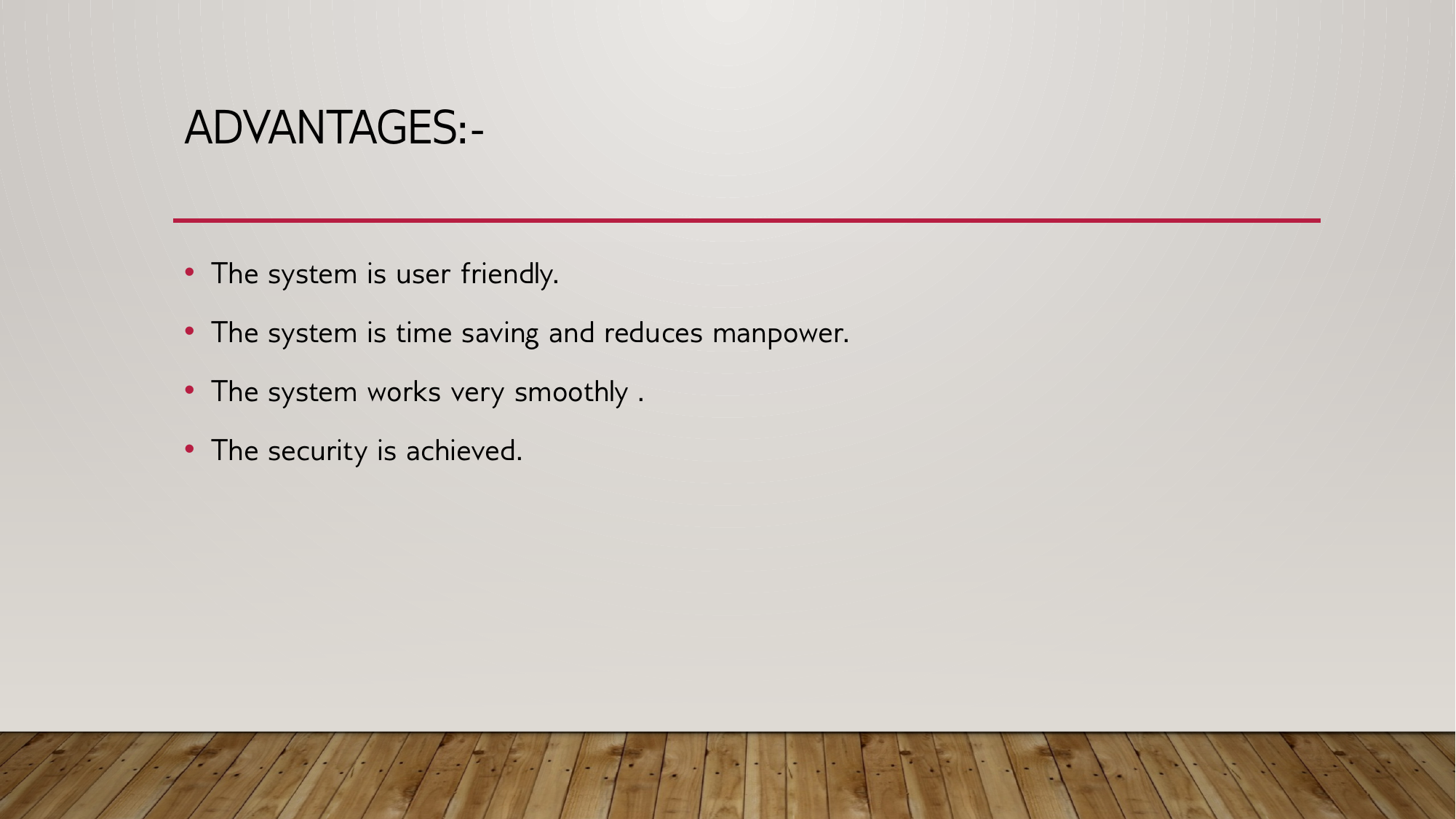

# Advantages:-
The system is user friendly.
The system is time saving and reduces manpower.
The system works very smoothly .
The security is achieved.